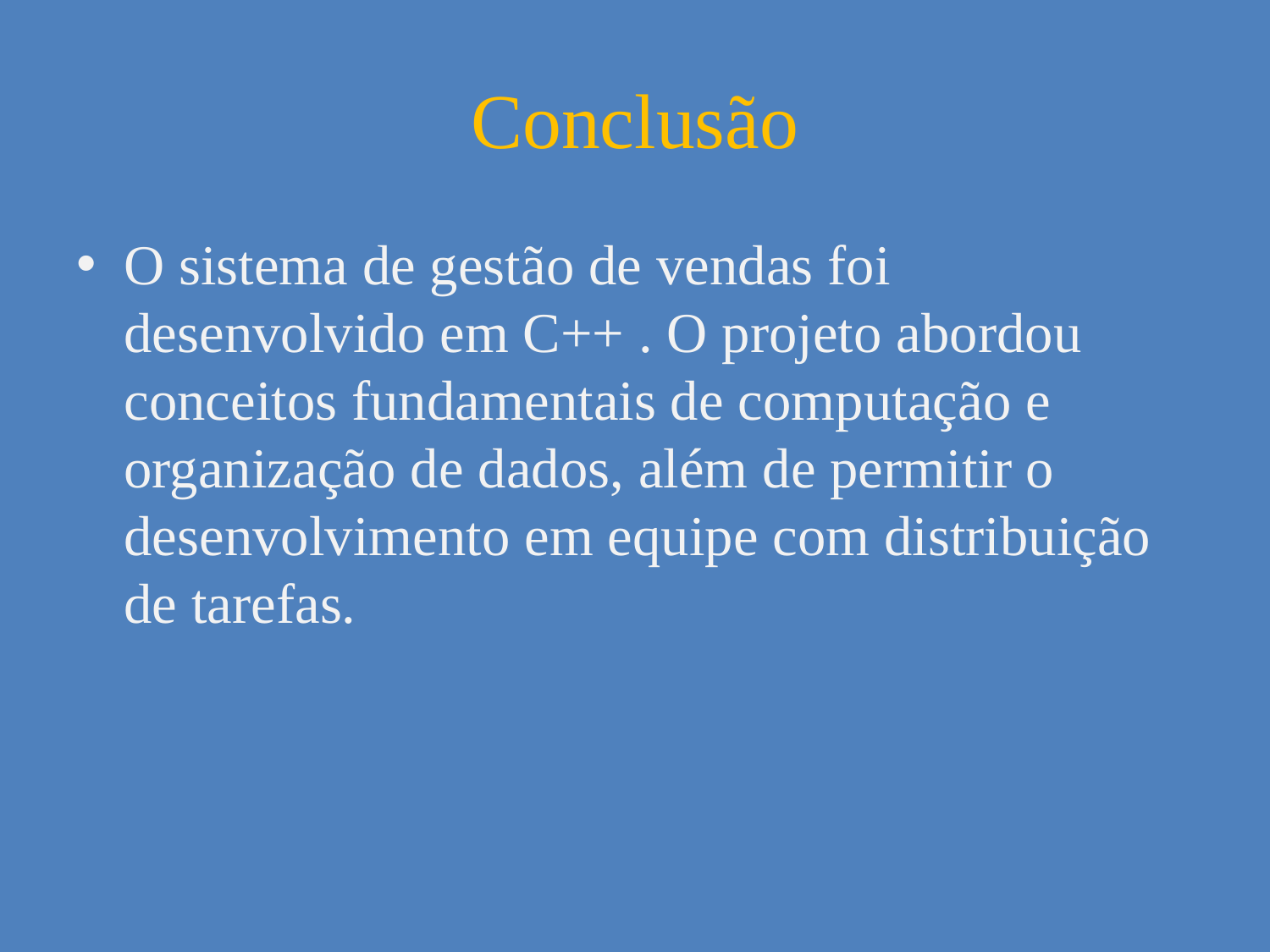

# Conclusão
O sistema de gestão de vendas foi desenvolvido em C++ . O projeto abordou conceitos fundamentais de computação e organização de dados, além de permitir o desenvolvimento em equipe com distribuição de tarefas.